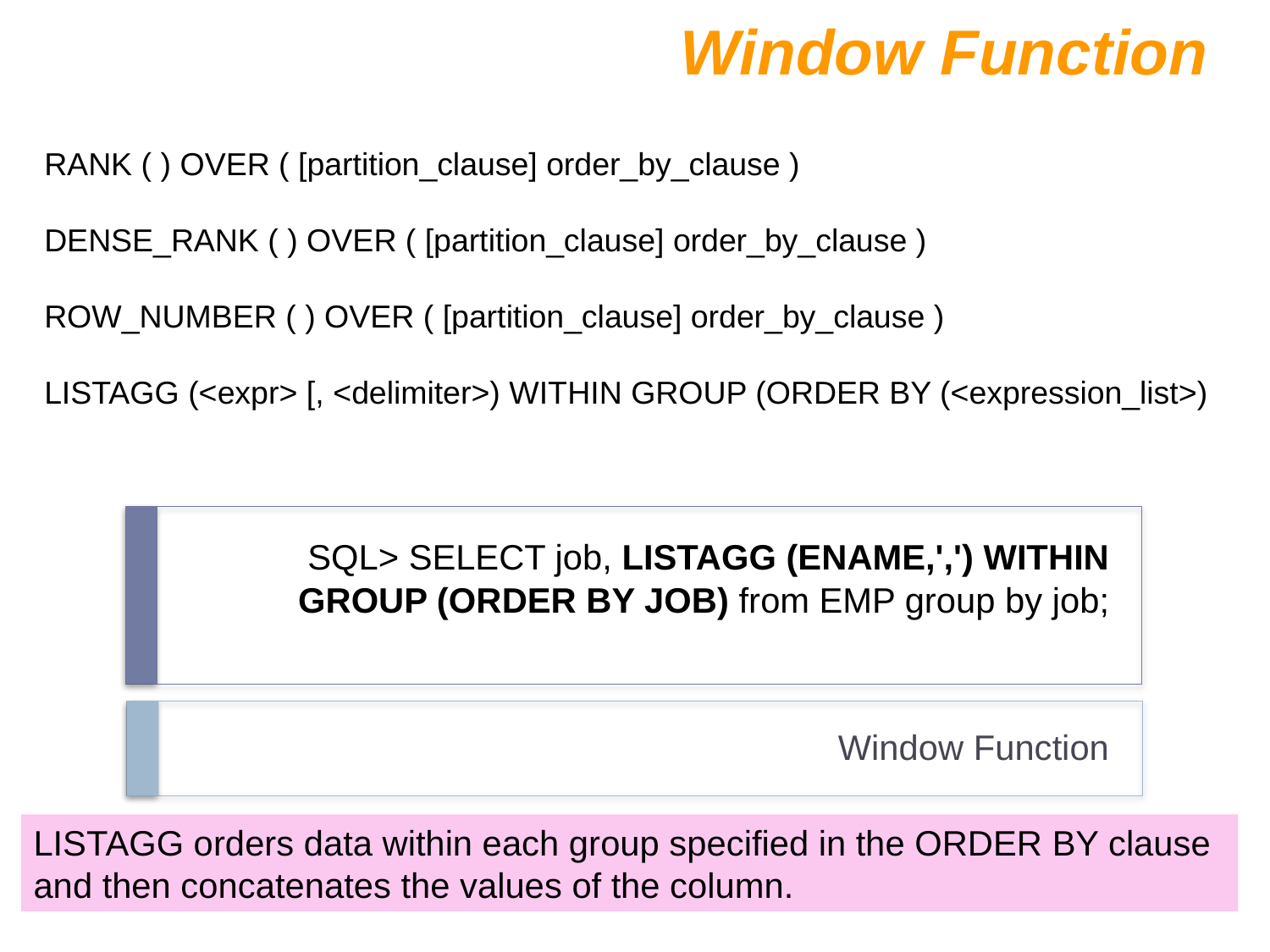

Window Function
RANK ( ) OVER ( [partition_clause] order_by_clause )

DENSE_RANK ( ) OVER ( [partition_clause] order_by_clause )

ROW_NUMBER ( ) OVER ( [partition_clause] order_by_clause )

LISTAGG (<expr> [, <delimiter>) WITHIN GROUP (ORDER BY (<expression_list>)
# SQL> SELECT job, LISTAGG (ENAME,',') WITHIN GROUP (ORDER BY JOB) from EMP group by job;
Window Function
LISTAGG orders data within each group specified in the ORDER BY clause and then concatenates the values of the column.